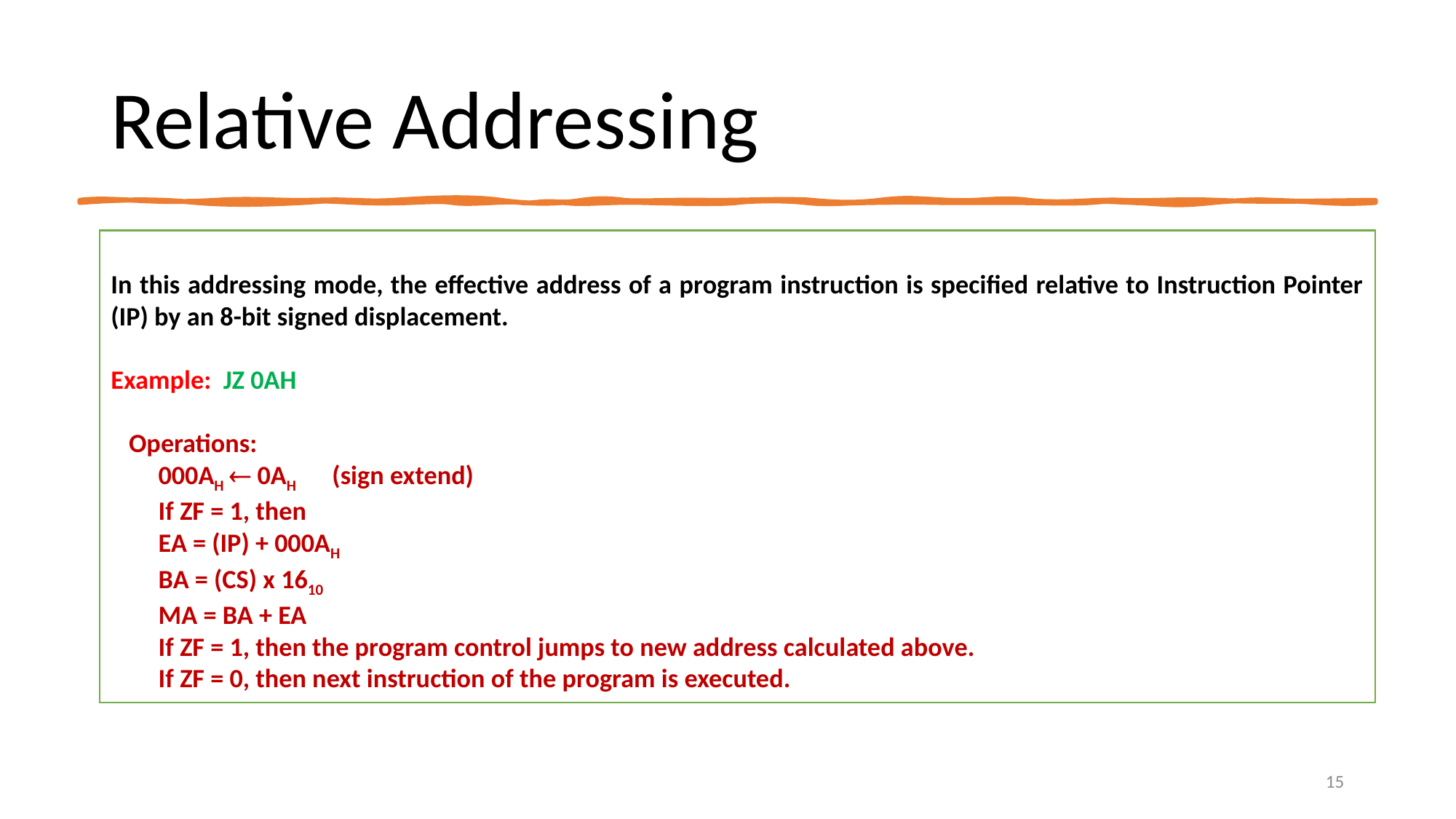

Relative Addressing

In this addressing mode, the effective address of a program instruction is specified relative to Instruction Pointer (IP) by an 8-bit signed displacement.

Example:  JZ 0AH

   Operations:
000AH ← 0AH      (sign extend)
If ZF = 1, then
EA = (IP) + 000AH
BA = (CS) x 1610
MA = BA + EA
If ZF = 1, then the program control jumps to new address calculated above.
If ZF = 0, then next instruction of the program is executed.
15